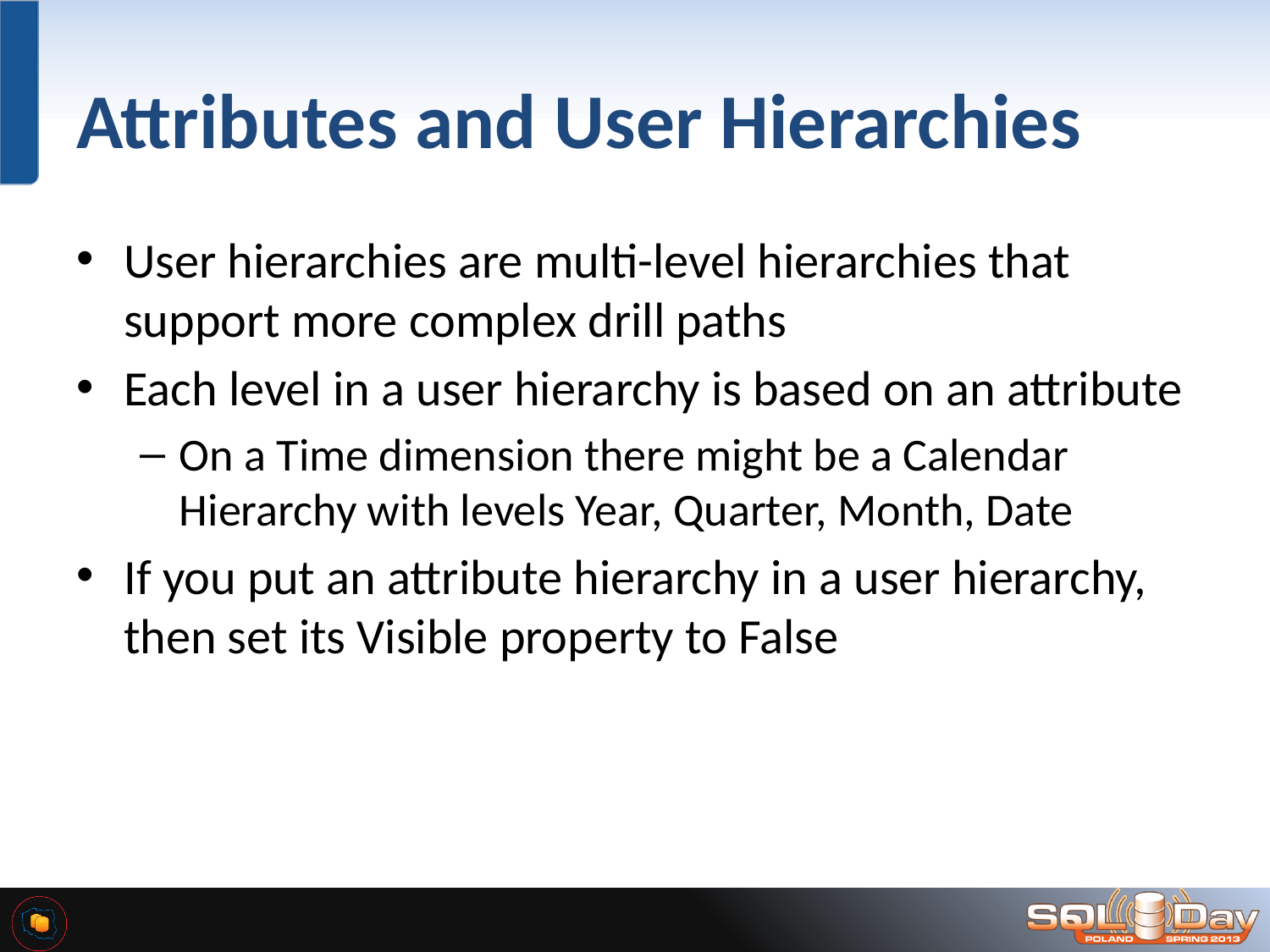

# Attributes and User Hierarchies
User hierarchies are multi-level hierarchies that support more complex drill paths
Each level in a user hierarchy is based on an attribute
On a Time dimension there might be a Calendar Hierarchy with levels Year, Quarter, Month, Date
If you put an attribute hierarchy in a user hierarchy, then set its Visible property to False